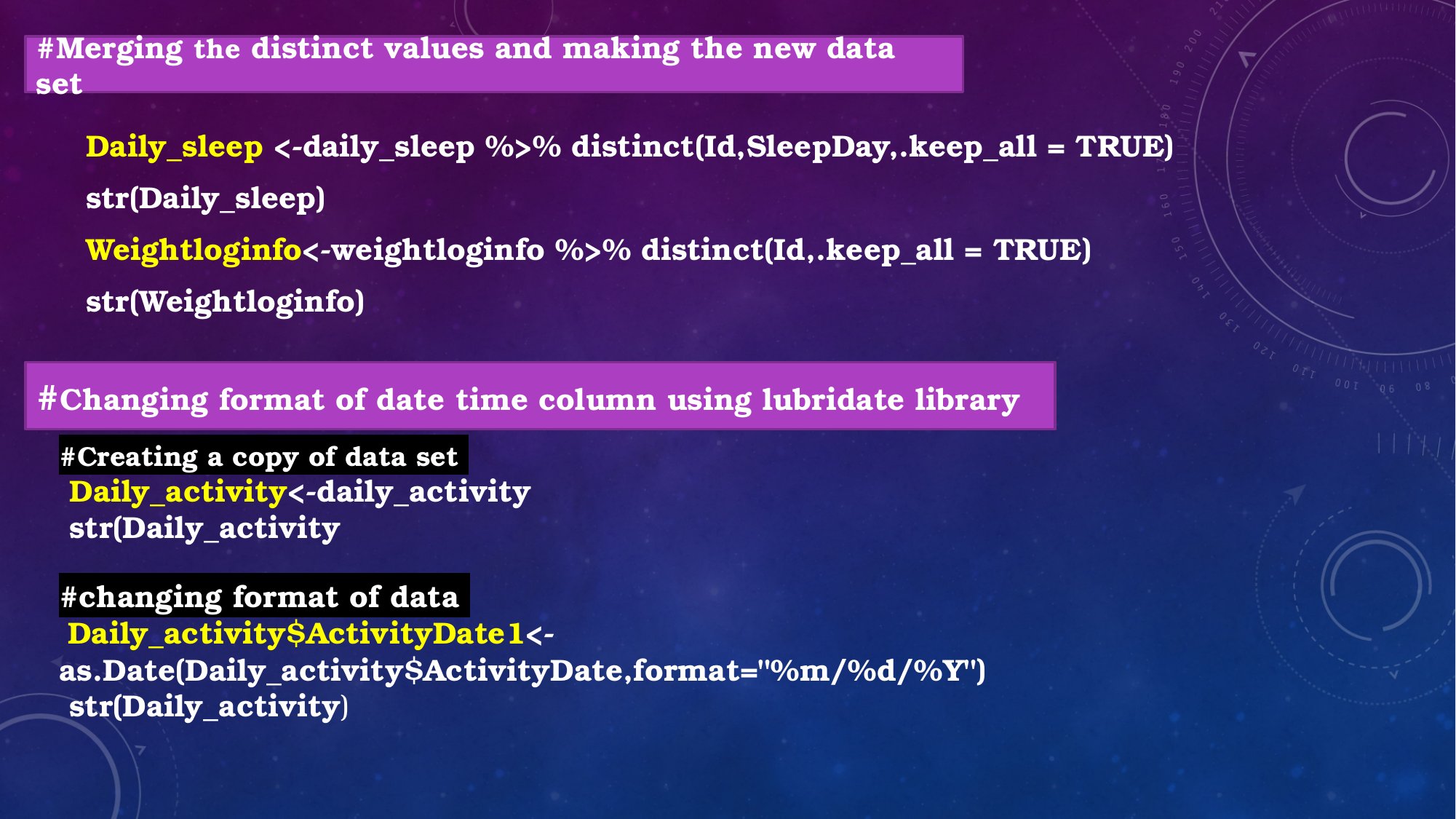

#Merging the distinct values and making the new data set
Daily_sleep <-daily_sleep %>% distinct(Id,SleepDay,.keep_all = TRUE)
str(Daily_sleep)
Weightloginfo<-weightloginfo %>% distinct(Id,.keep_all = TRUE)
str(Weightloginfo)
#Changing format of date time column using lubridate library
#Creating a copy of data set
 Daily_activity<-daily_activity
 str(Daily_activity

#changing format of data
 Daily_activity$ActivityDate1<- 			as.Date(Daily_activity$ActivityDate,format="%m/%d/%Y")
 str(Daily_activity)